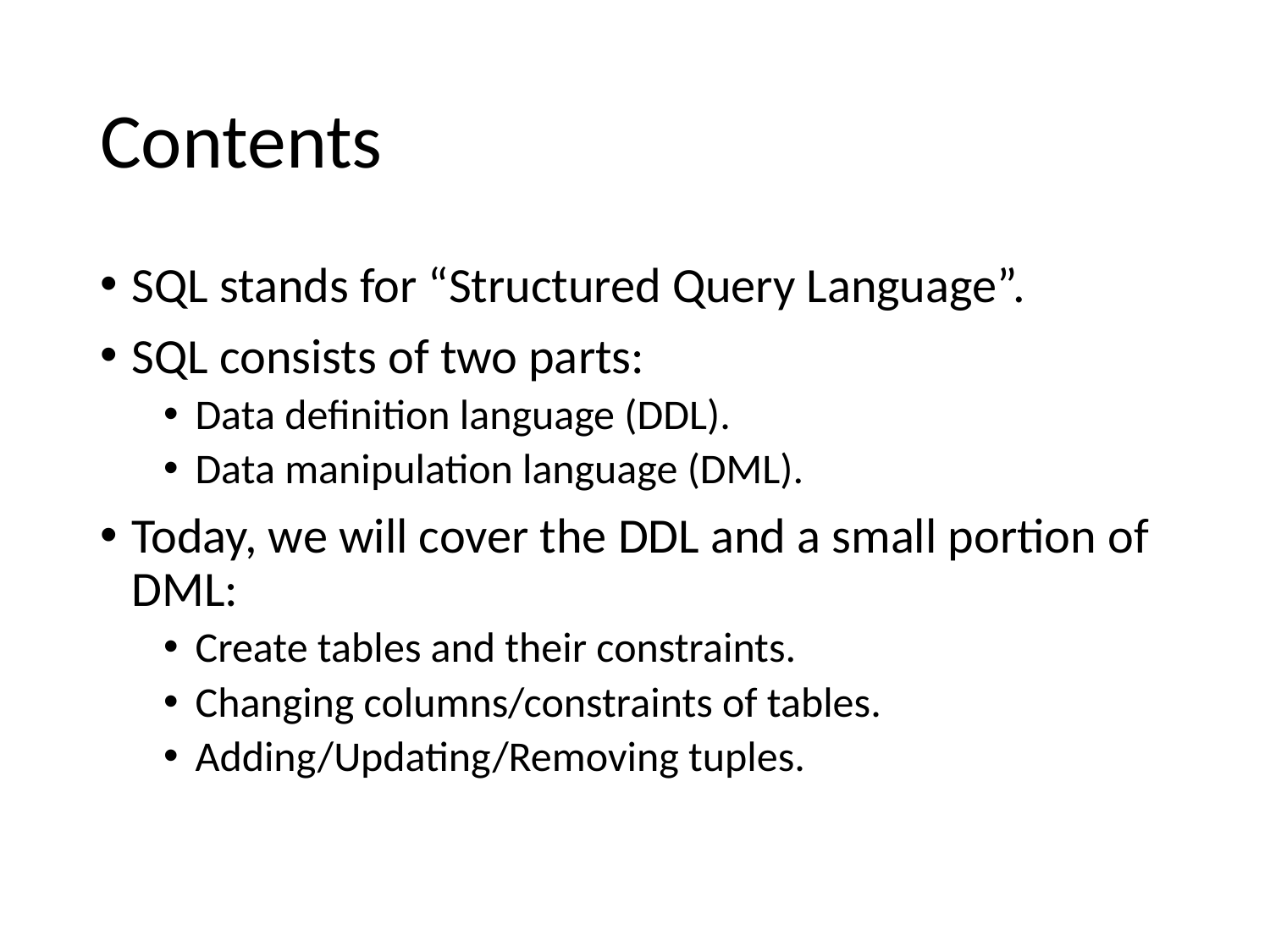

# Contents
SQL stands for “Structured Query Language”.
SQL consists of two parts:
Data definition language (DDL).
Data manipulation language (DML).
Today, we will cover the DDL and a small portion of DML:
Create tables and their constraints.
Changing columns/constraints of tables.
Adding/Updating/Removing tuples.